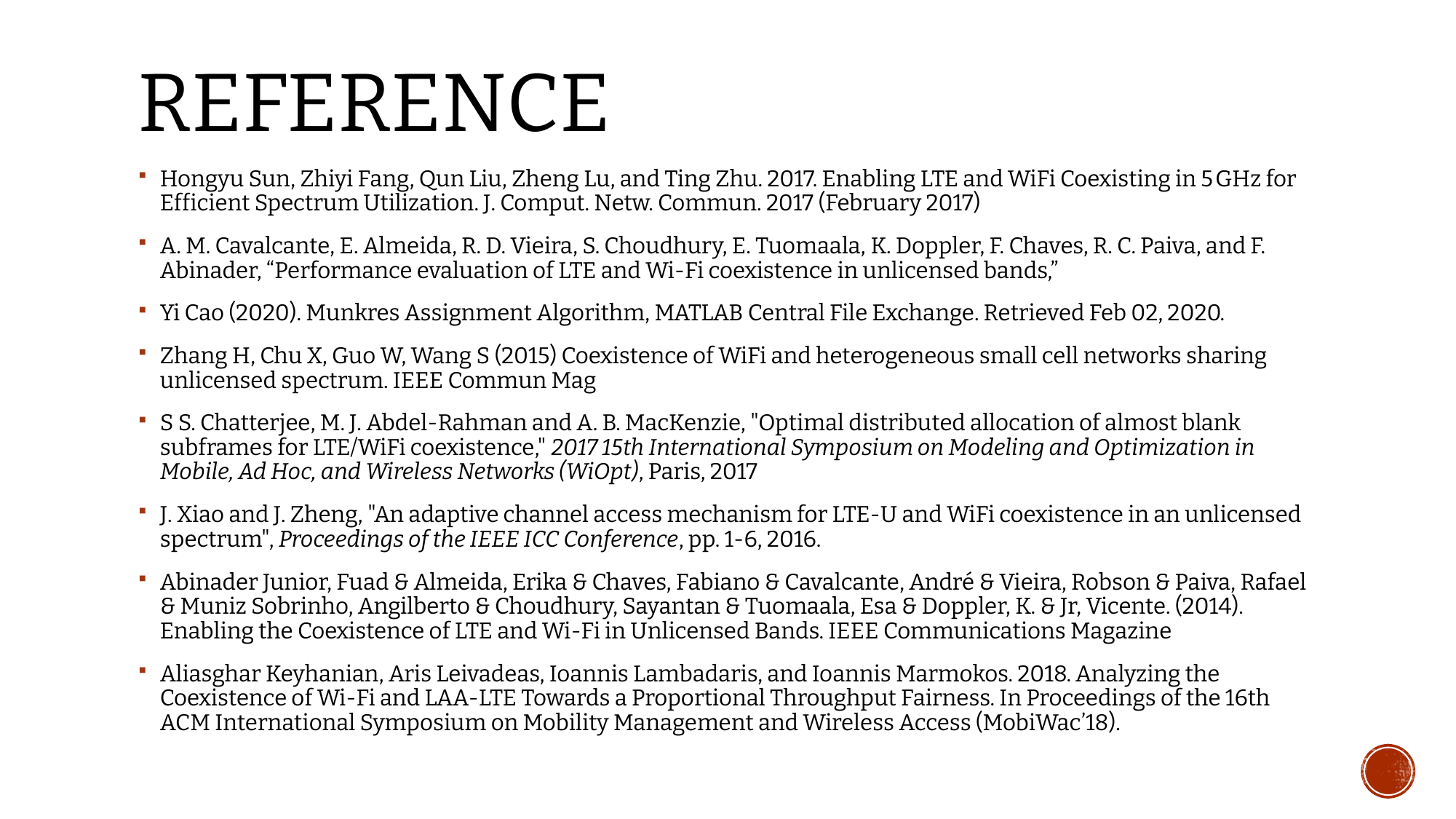

# REFERENCE
Hongyu Sun, Zhiyi Fang, Qun Liu, Zheng Lu, and Ting Zhu. 2017. Enabling LTE and WiFi Coexisting in 5 GHz for Efficient Spectrum Utilization. J. Comput. Netw. Commun. 2017 (February 2017)
A. M. Cavalcante, E. Almeida, R. D. Vieira, S. Choudhury, E. Tuomaala, K. Doppler, F. Chaves, R. C. Paiva, and F. Abinader, “Performance evaluation of LTE and Wi-Fi coexistence in unlicensed bands,”
Yi Cao (2020). Munkres Assignment Algorithm, MATLAB Central File Exchange. Retrieved Feb 02, 2020.
Zhang H, Chu X, Guo W, Wang S (2015) Coexistence of WiFi and heterogeneous small cell networks sharing unlicensed spectrum. IEEE Commun Mag
S S. Chatterjee, M. J. Abdel-Rahman and A. B. MacKenzie, "Optimal distributed allocation of almost blank subframes for LTE/WiFi coexistence," 2017 15th International Symposium on Modeling and Optimization in Mobile, Ad Hoc, and Wireless Networks (WiOpt), Paris, 2017
J. Xiao and J. Zheng, "An adaptive channel access mechanism for LTE-U and WiFi coexistence in an unlicensed spectrum", Proceedings of the IEEE ICC Conference, pp. 1-6, 2016.
Abinader Junior, Fuad & Almeida, Erika & Chaves, Fabiano & Cavalcante, André & Vieira, Robson & Paiva, Rafael & Muniz Sobrinho, Angilberto & Choudhury, Sayantan & Tuomaala, Esa & Doppler, K. & Jr, Vicente. (2014). Enabling the Coexistence of LTE and Wi-Fi in Unlicensed Bands. IEEE Communications Magazine
Aliasghar Keyhanian, Aris Leivadeas, Ioannis Lambadaris, and Ioannis Marmokos. 2018. Analyzing the Coexistence of Wi-Fi and LAA-LTE Towards a Proportional Throughput Fairness. In Proceedings of the 16th ACM International Symposium on Mobility Management and Wireless Access (MobiWac’18).